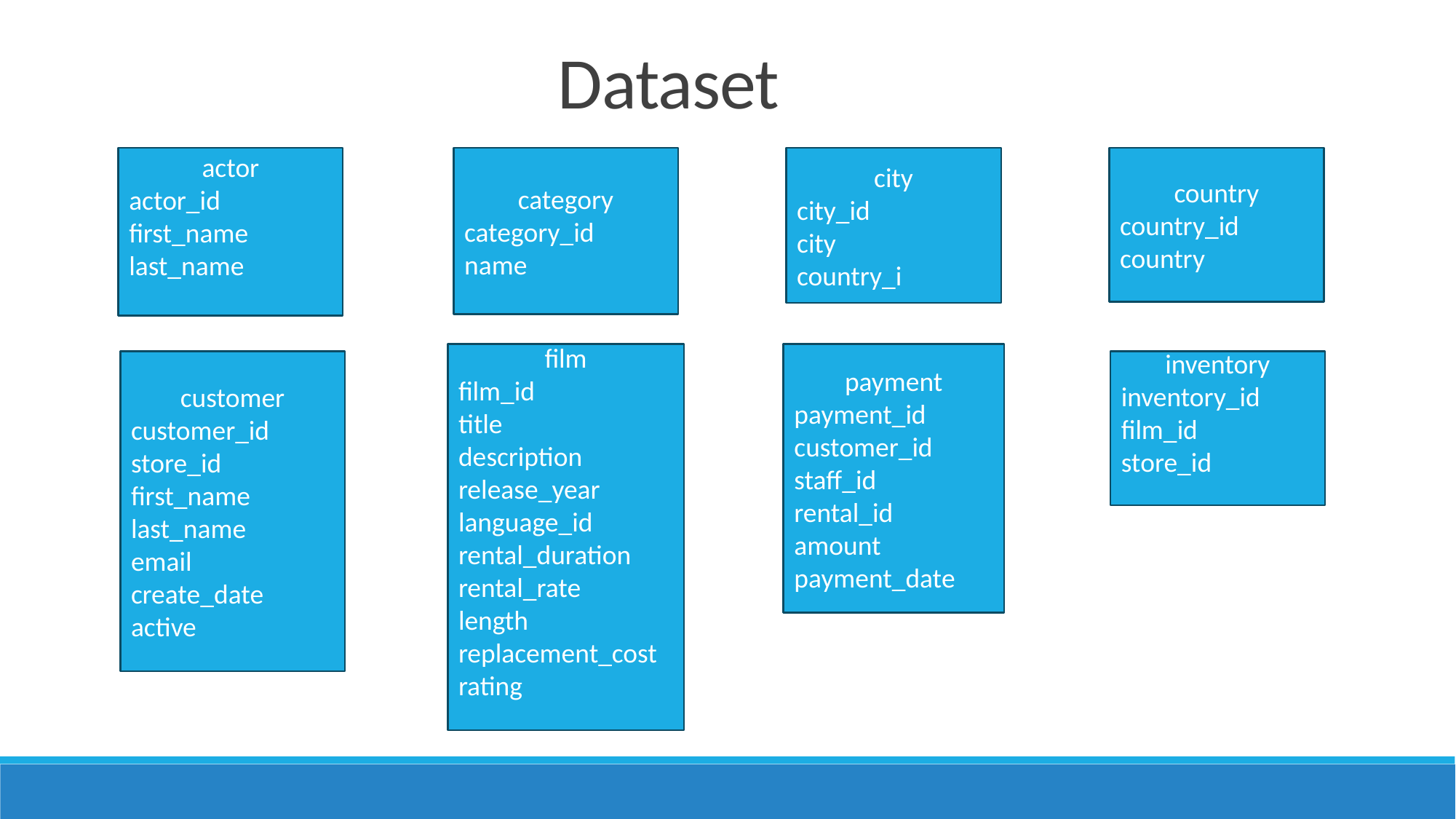

Dataset
actor
actor_id
first_name
last_name

category
category_id
name
city
city_id
city
country_i
country
country_id
country
film
film_id
title
description
release_year
language_id
rental_duration
rental_rate
length
replacement_cost
rating

payment
payment_id
customer_id
staff_id
rental_id
amount
payment_date
customer
customer_id
store_id
first_name
last_name
email
create_date
active
inventory
inventory_id
film_id
store_id